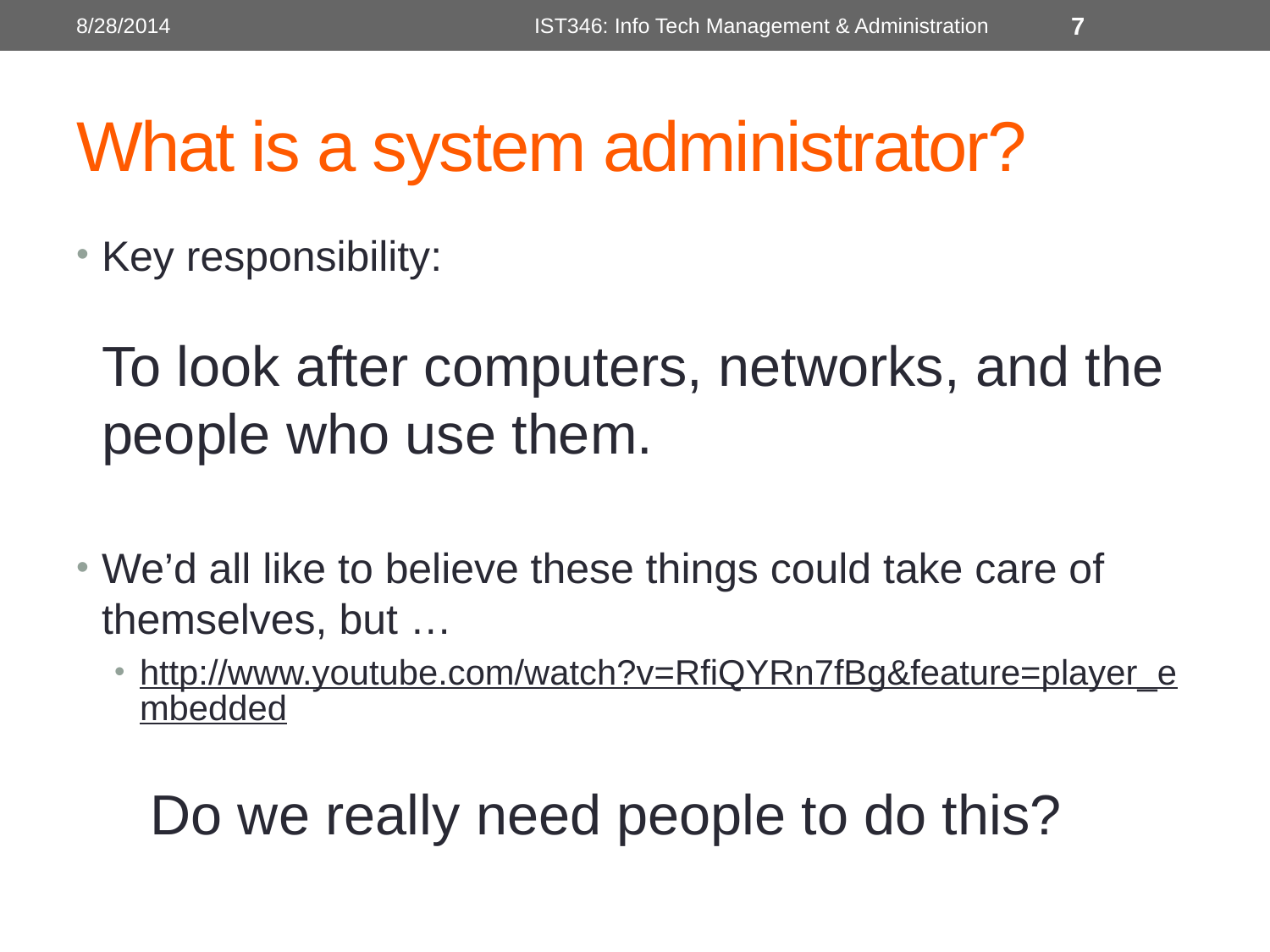

8/28/2014
IST346: Info Tech Management & Administration
7
# What is a system administrator?
Key responsibility:
To look after computers, networks, and the people who use them.

We’d all like to believe these things could take care of themselves, but …
http://www.youtube.com/watch?v=RfiQYRn7fBg&feature=player_embedded
Do we really need people to do this?